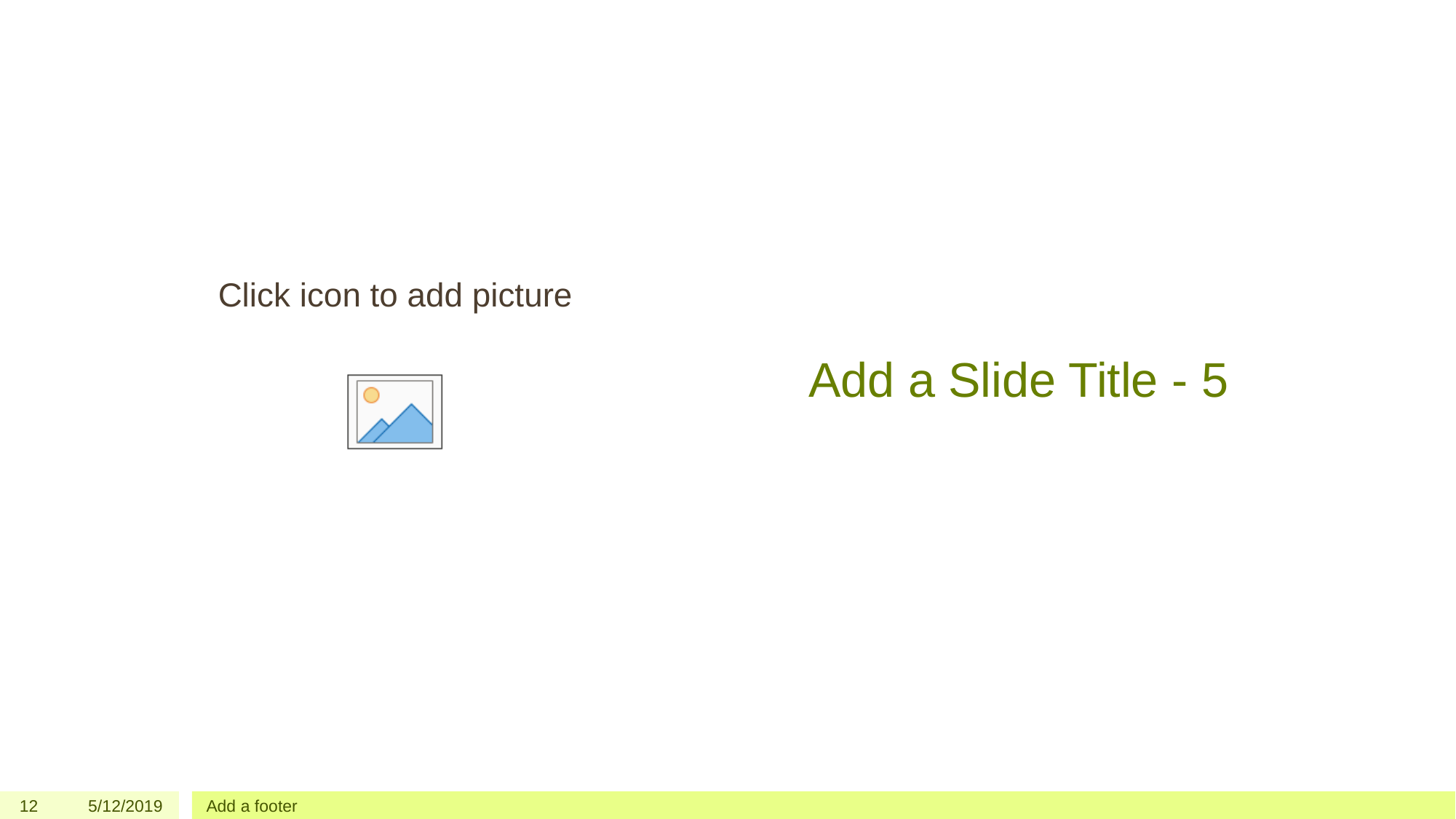

# Add a Slide Title - 5

12
5/12/2019
Add a footer